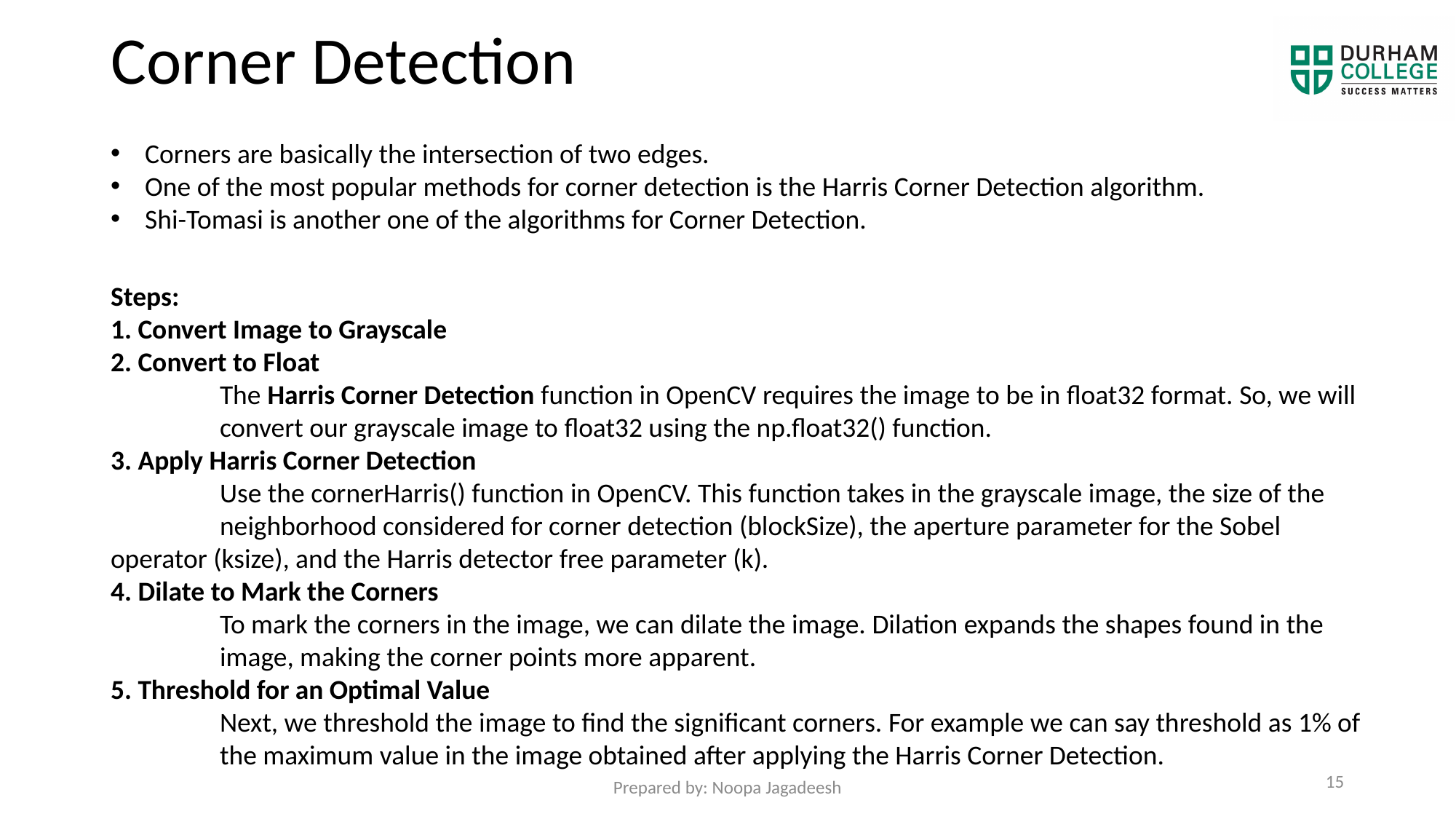

# Corner Detection
Corners are basically the intersection of two edges.
One of the most popular methods for corner detection is the Harris Corner Detection algorithm.
Shi-Tomasi is another one of the algorithms for Corner Detection.
Steps:
1. Convert Image to Grayscale
2. Convert to Float
	The Harris Corner Detection function in OpenCV requires the image to be in float32 format. So, we will 	convert our grayscale image to float32 using the np.float32() function.
3. Apply Harris Corner Detection
	Use the cornerHarris() function in OpenCV. This function takes in the grayscale image, the size of the 	neighborhood considered for corner detection (blockSize), the aperture parameter for the Sobel 	operator (ksize), and the Harris detector free parameter (k).
4. Dilate to Mark the Corners
	To mark the corners in the image, we can dilate the image. Dilation expands the shapes found in the 	image, making the corner points more apparent.
5. Threshold for an Optimal Value
	Next, we threshold the image to find the significant corners. For example we can say threshold as 1% of 	the maximum value in the image obtained after applying the Harris Corner Detection.
15

Prepared by: Noopa Jagadeesh